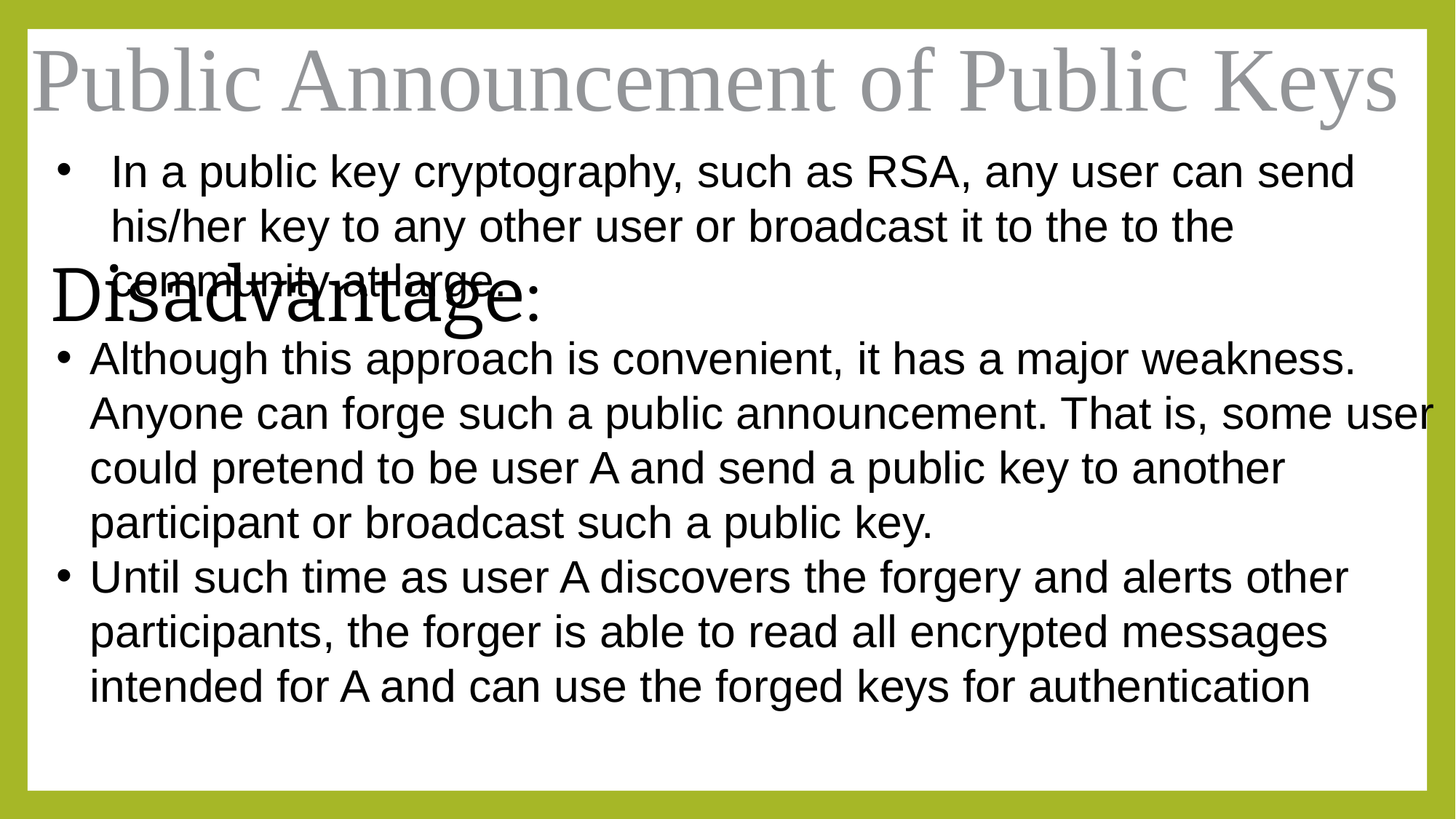

Public Announcement of Public Keys
In a public key cryptography, such as RSA, any user can send his/her key to any other user or broadcast it to the to the community at large.
Disadvantage:
Although this approach is convenient, it has a major weakness. Anyone can forge such a public announcement. That is, some user could pretend to be user A and send a public key to another participant or broadcast such a public key.
Until such time as user A discovers the forgery and alerts other participants, the forger is able to read all encrypted messages intended for A and can use the forged keys for authentication